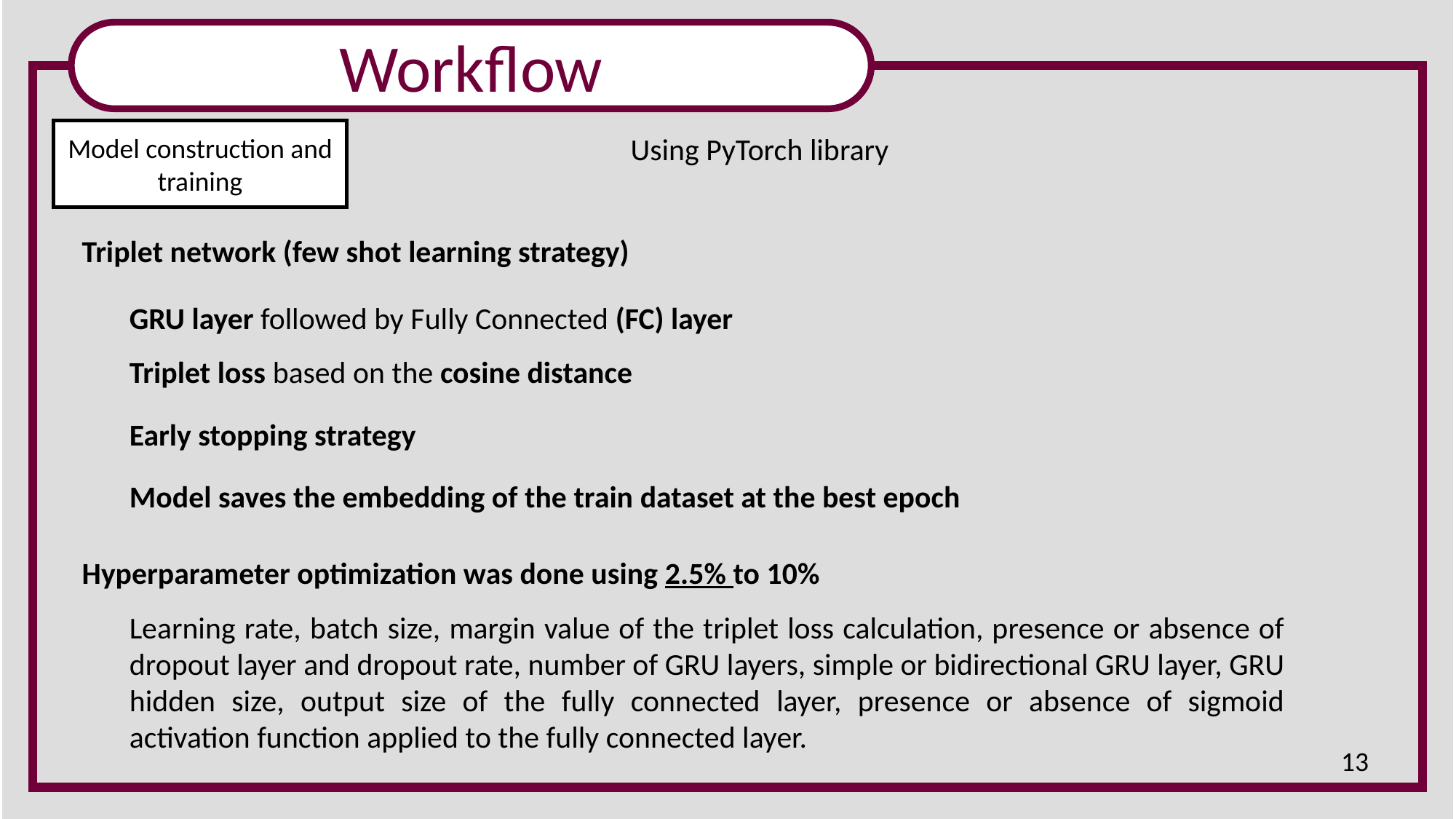

Workflow

Model construction and training
Using PyTorch library
Triplet network (few shot learning strategy)
GRU layer followed by Fully Connected (FC) layer
Triplet loss based on the cosine distance
Early stopping strategy
Model saves the embedding of the train dataset at the best epoch
Hyperparameter optimization was done using 2.5% to 10%
Learning rate, batch size, margin value of the triplet loss calculation, presence or absence of dropout layer and dropout rate, number of GRU layers, simple or bidirectional GRU layer, GRU hidden size, output size of the fully connected layer, presence or absence of sigmoid activation function applied to the fully connected layer.
13